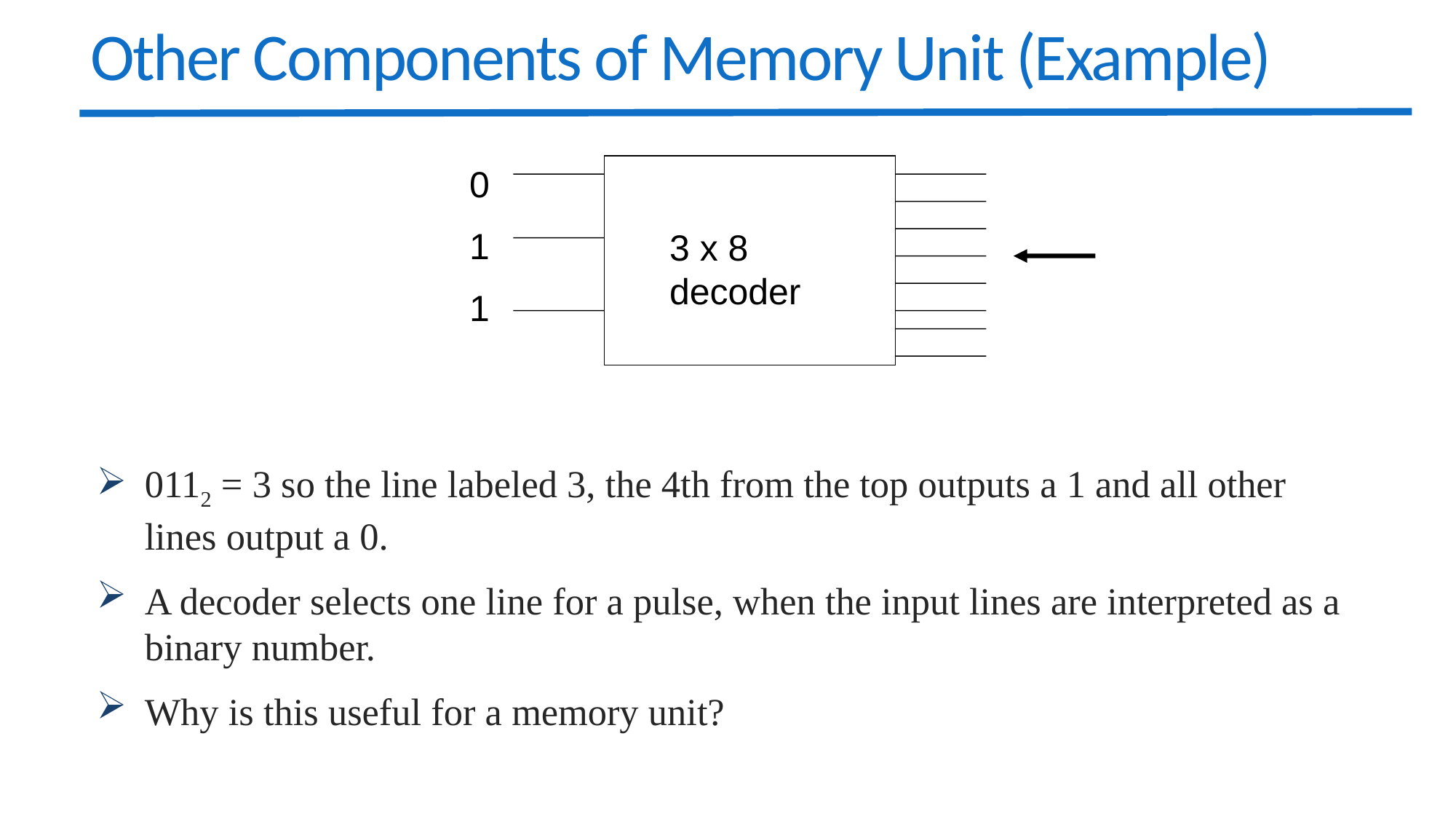

# Other Components of Memory Unit (Example)
0
1
1

3 x 8 decoder

0112 = 3 so the line labeled 3, the 4th from the top outputs a 1 and all other lines output a 0.
A decoder selects one line for a pulse, when the input lines are interpreted as a binary number.
Why is this useful for a memory unit?